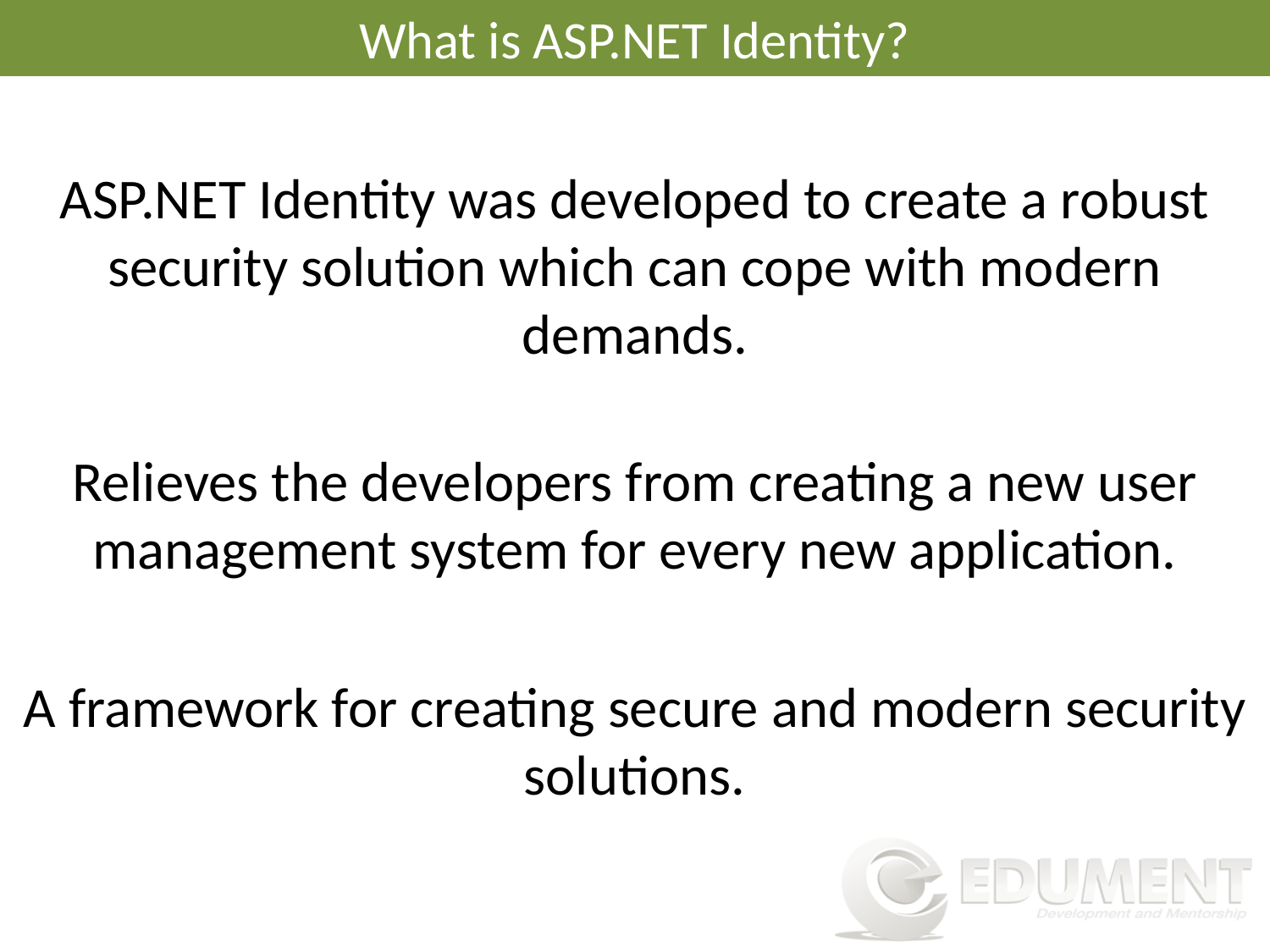

# What is ASP.NET Identity?
ASP.NET Identity was developed to create a robust security solution which can cope with modern demands.
Relieves the developers from creating a new user management system for every new application.

A framework for creating secure and modern security solutions.